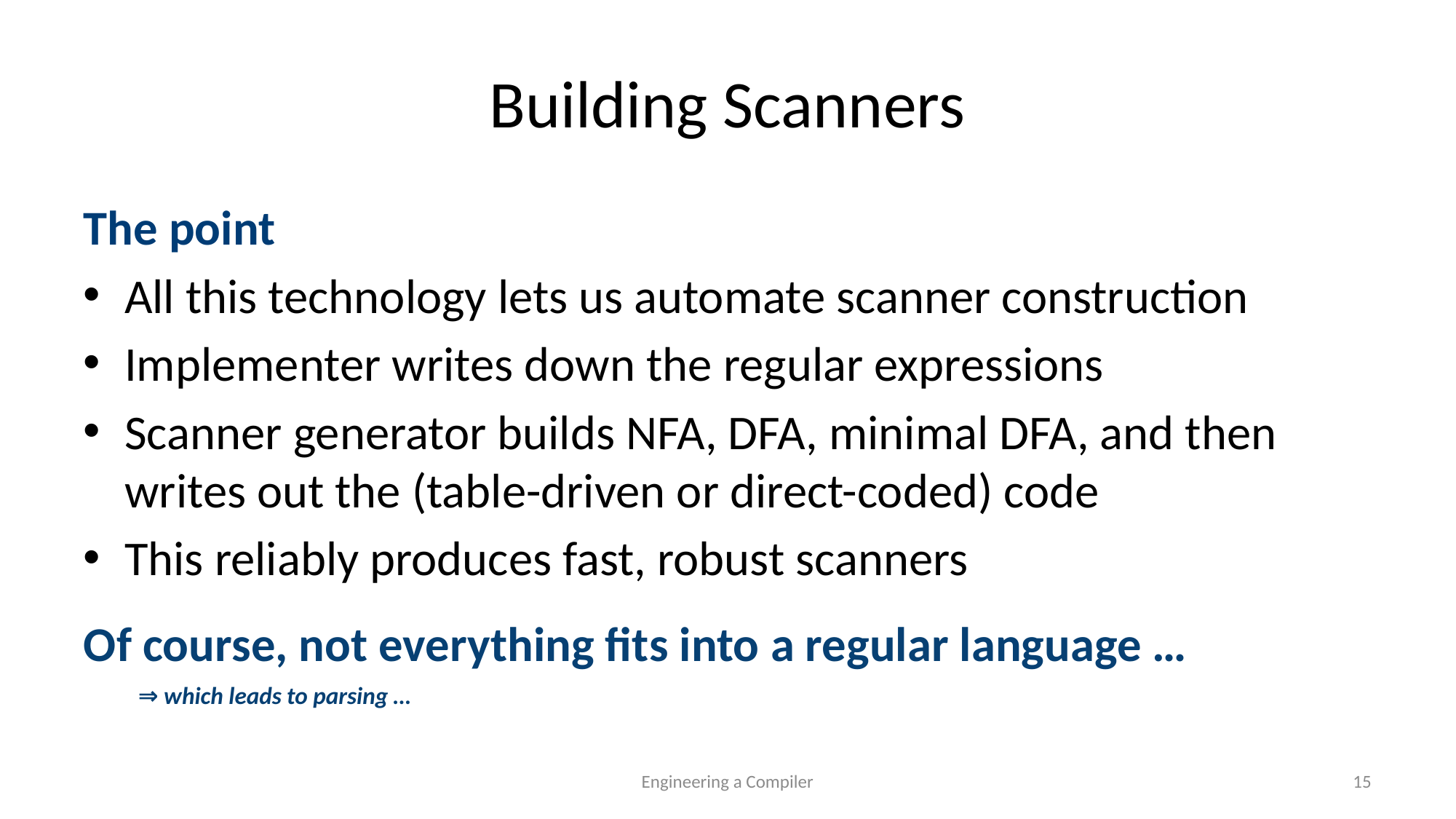

# Building Scanners
The point
All this technology lets us automate scanner construction
Implementer writes down the regular expressions
Scanner generator builds NFA, DFA, minimal DFA, and then writes out the (table-driven or direct-coded) code
This reliably produces fast, robust scanners
Of course, not everything fits into a regular language …
⇒ which leads to parsing …
Engineering a Compiler
15